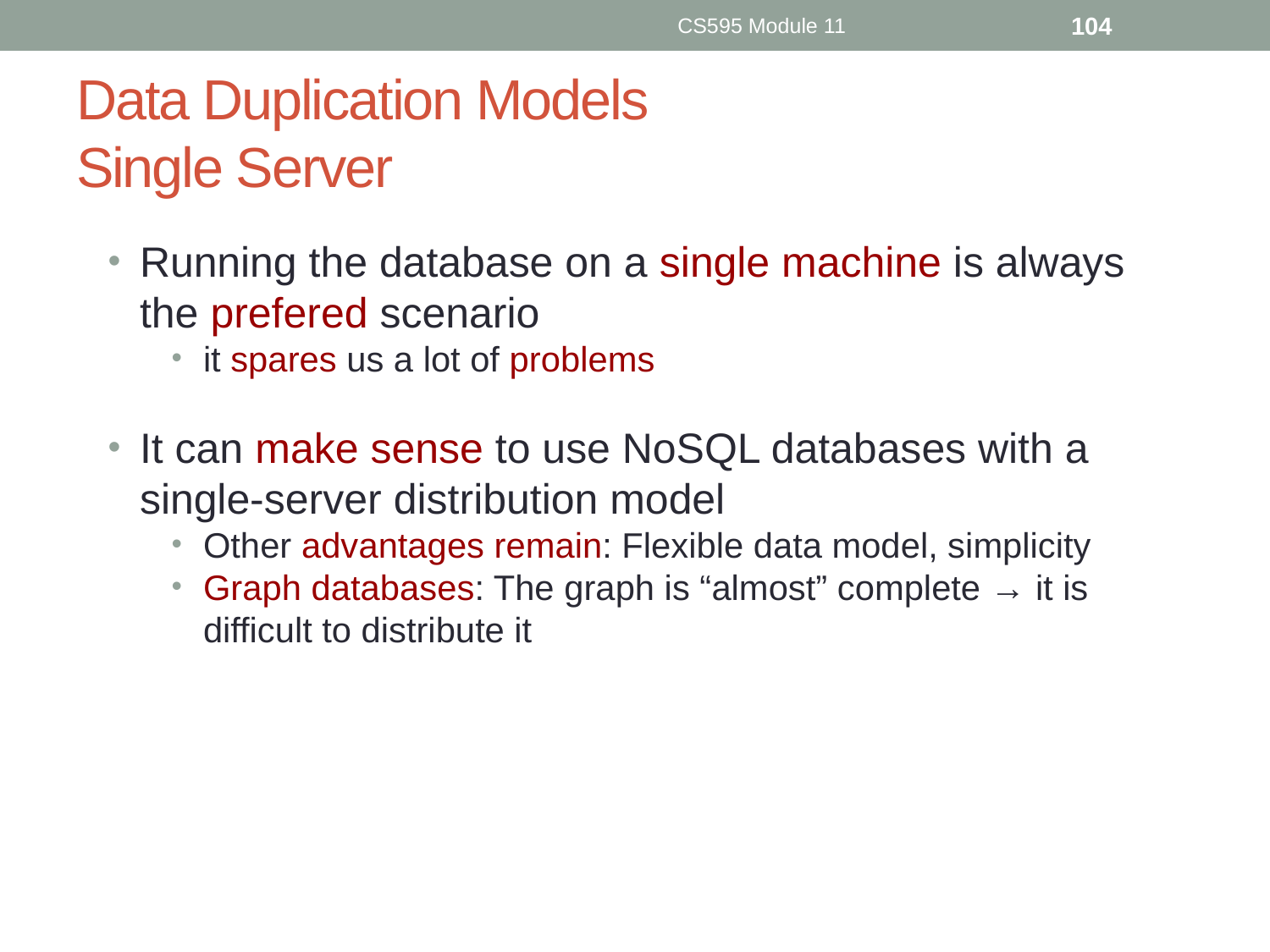

CS595 Module 11
104
# Data Duplication Models Single Server
Running the database on a single machine is always the prefered scenario
it spares us a lot of problems
It can make sense to use NoSQL databases with a single-server distribution model
Other advantages remain: Flexible data model, simplicity
Graph databases: The graph is “almost” complete → it is difficult to distribute it